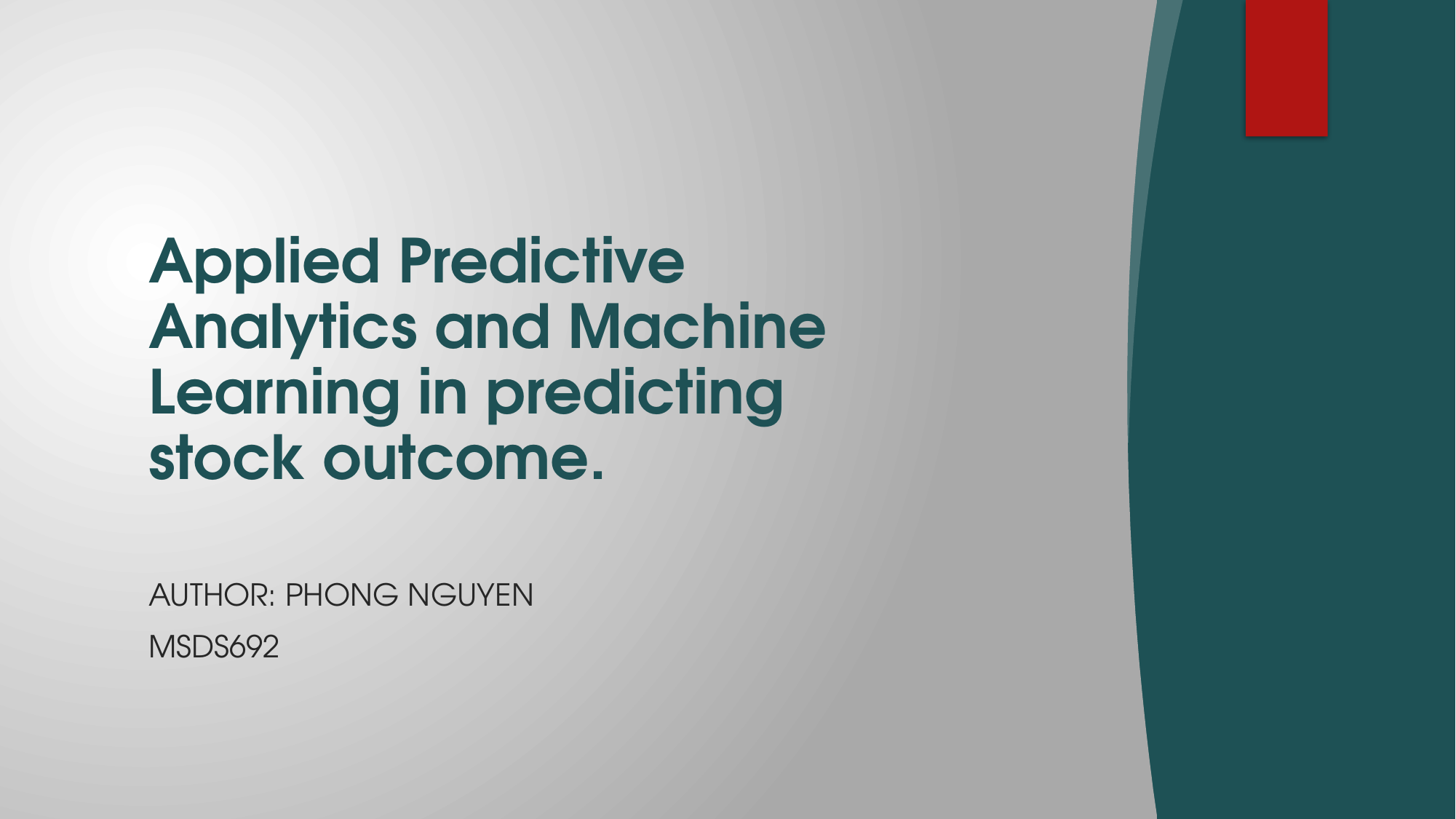

# Applied Predictive Analytics and Machine Learning in predicting stock outcome.
Author: Phong Nguyen
MSDS692